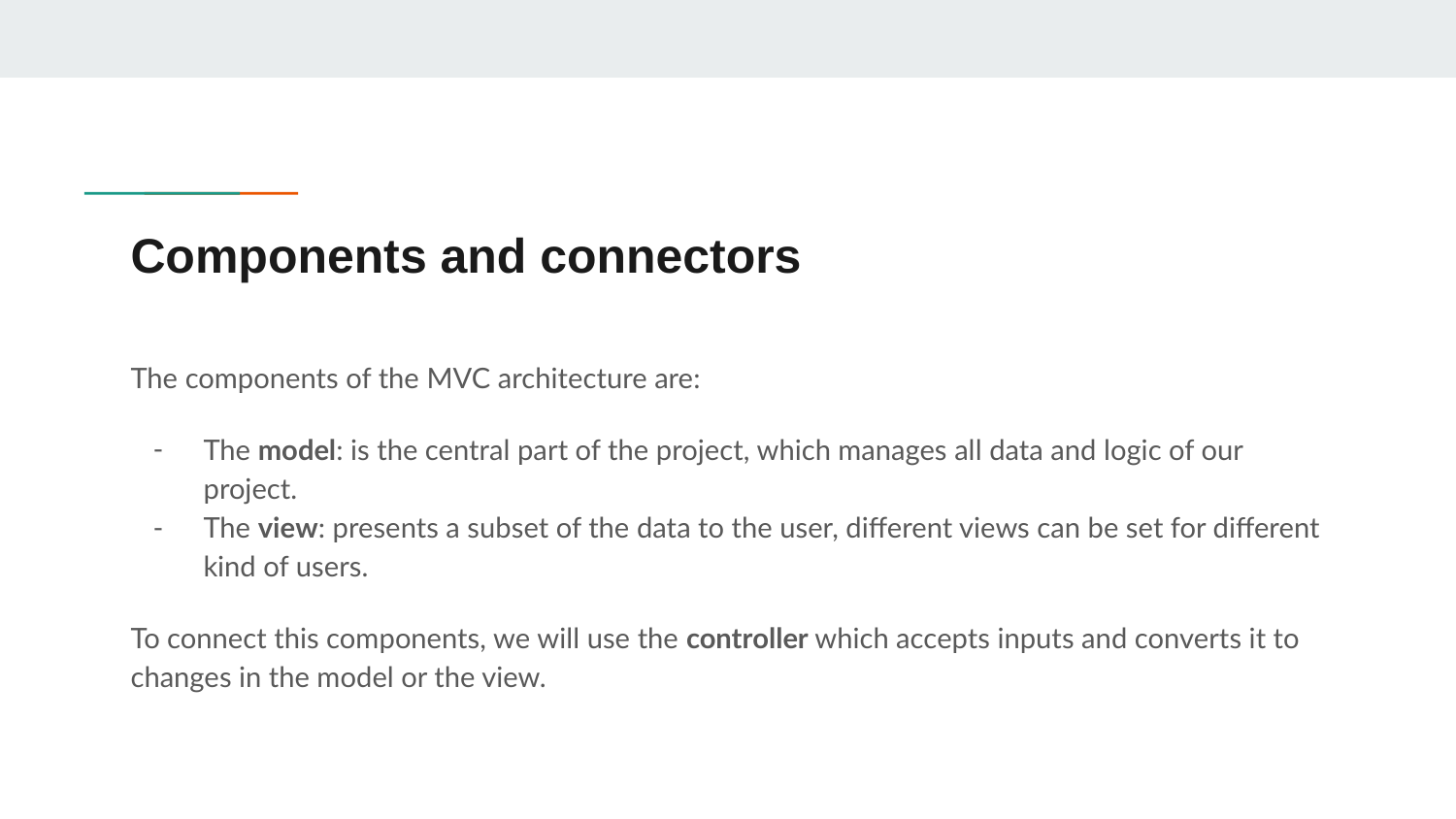

# Components and connectors
The components of the MVC architecture are:
The model: is the central part of the project, which manages all data and logic of our project.
The view: presents a subset of the data to the user, different views can be set for different kind of users.
To connect this components, we will use the controller which accepts inputs and converts it to changes in the model or the view.